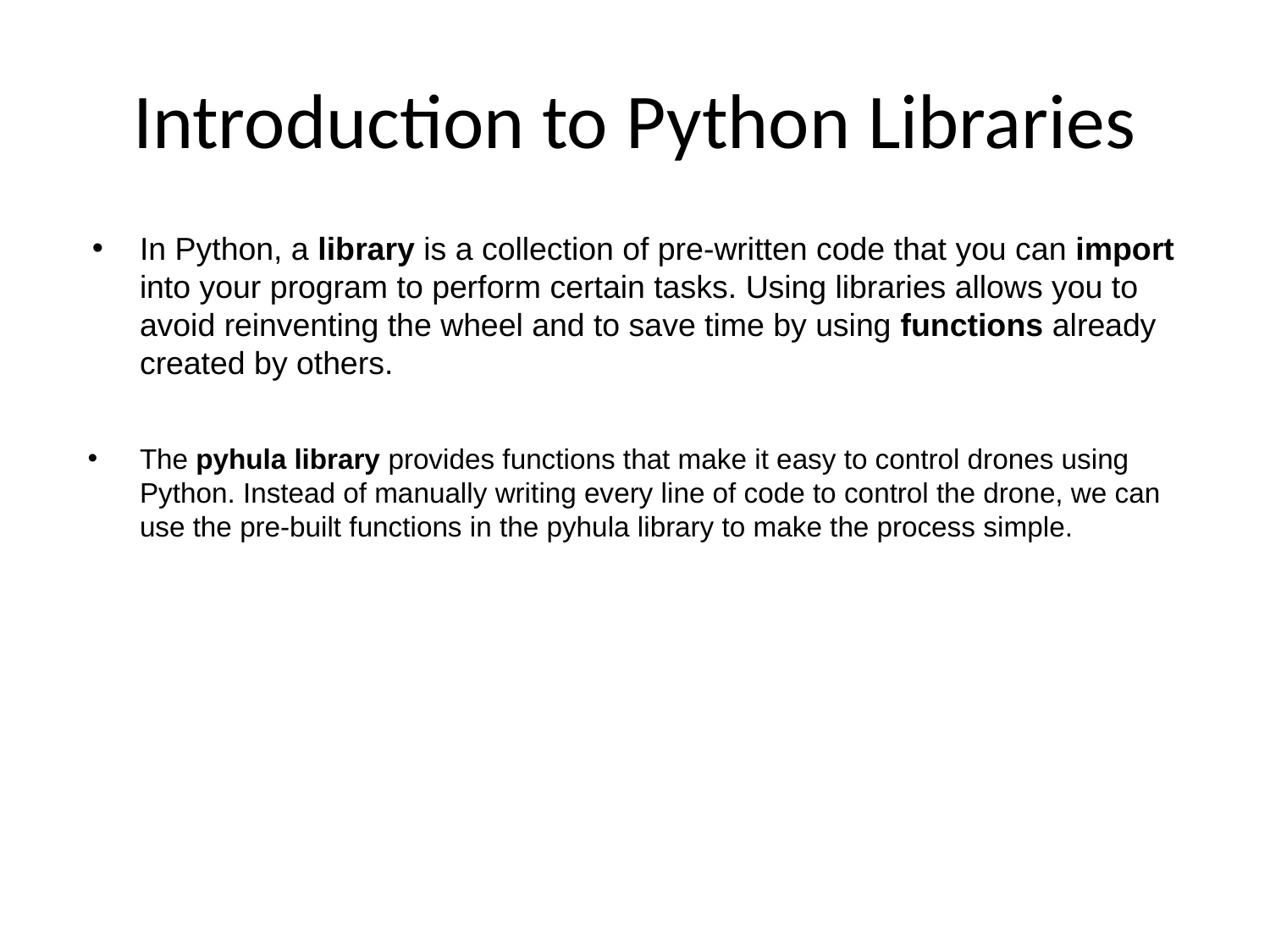

# Introduction to Python Libraries
In Python, a library is a collection of pre-written code that you can import into your program to perform certain tasks. Using libraries allows you to avoid reinventing the wheel and to save time by using functions already created by others.

The pyhula library provides functions that make it easy to control drones using Python. Instead of manually writing every line of code to control the drone, we can use the pre-built functions in the pyhula library to make the process simple.